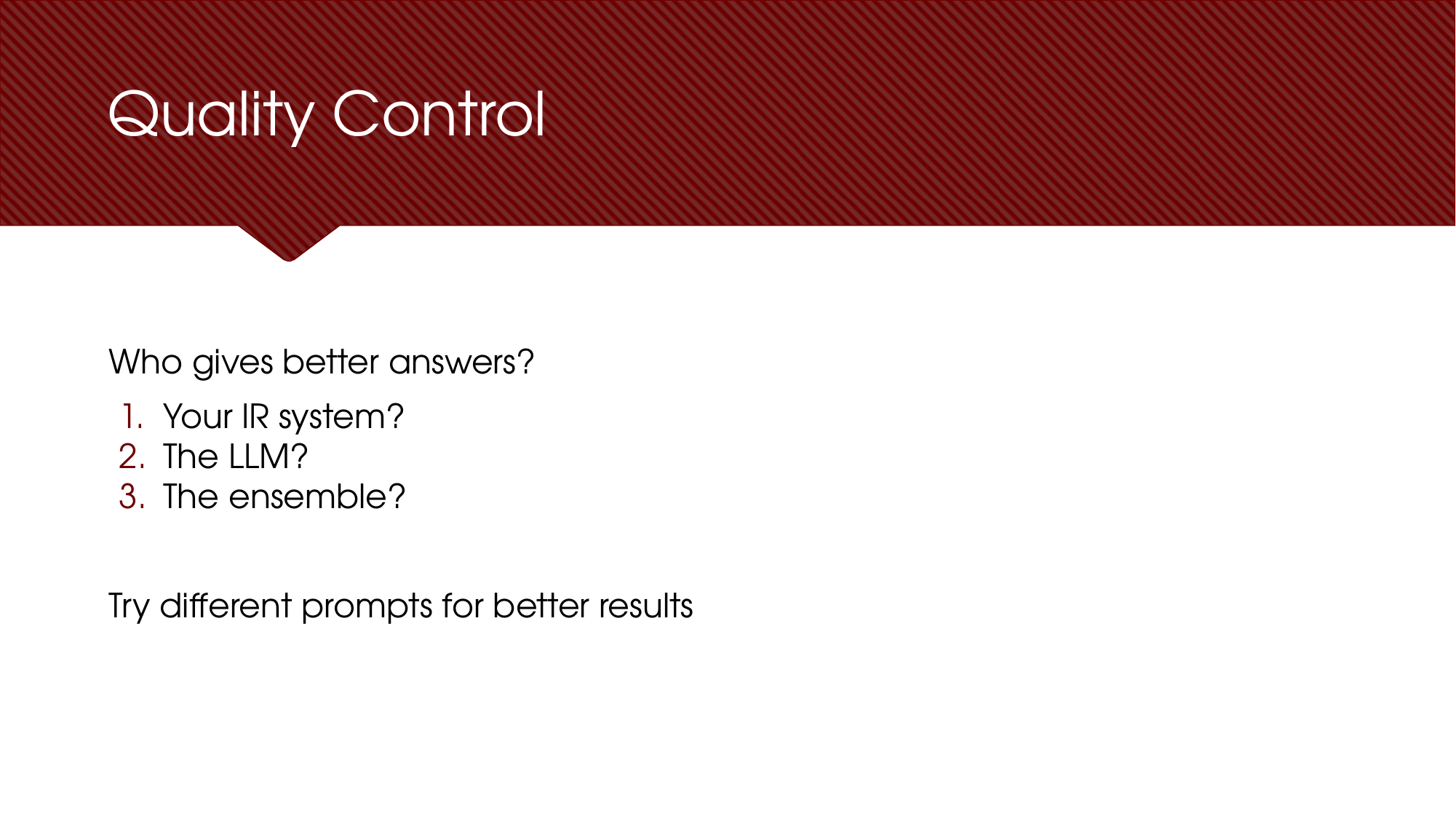

# Quality Control
Who gives better answers?
Your IR system?
The LLM?
The ensemble?

Try different prompts for better results